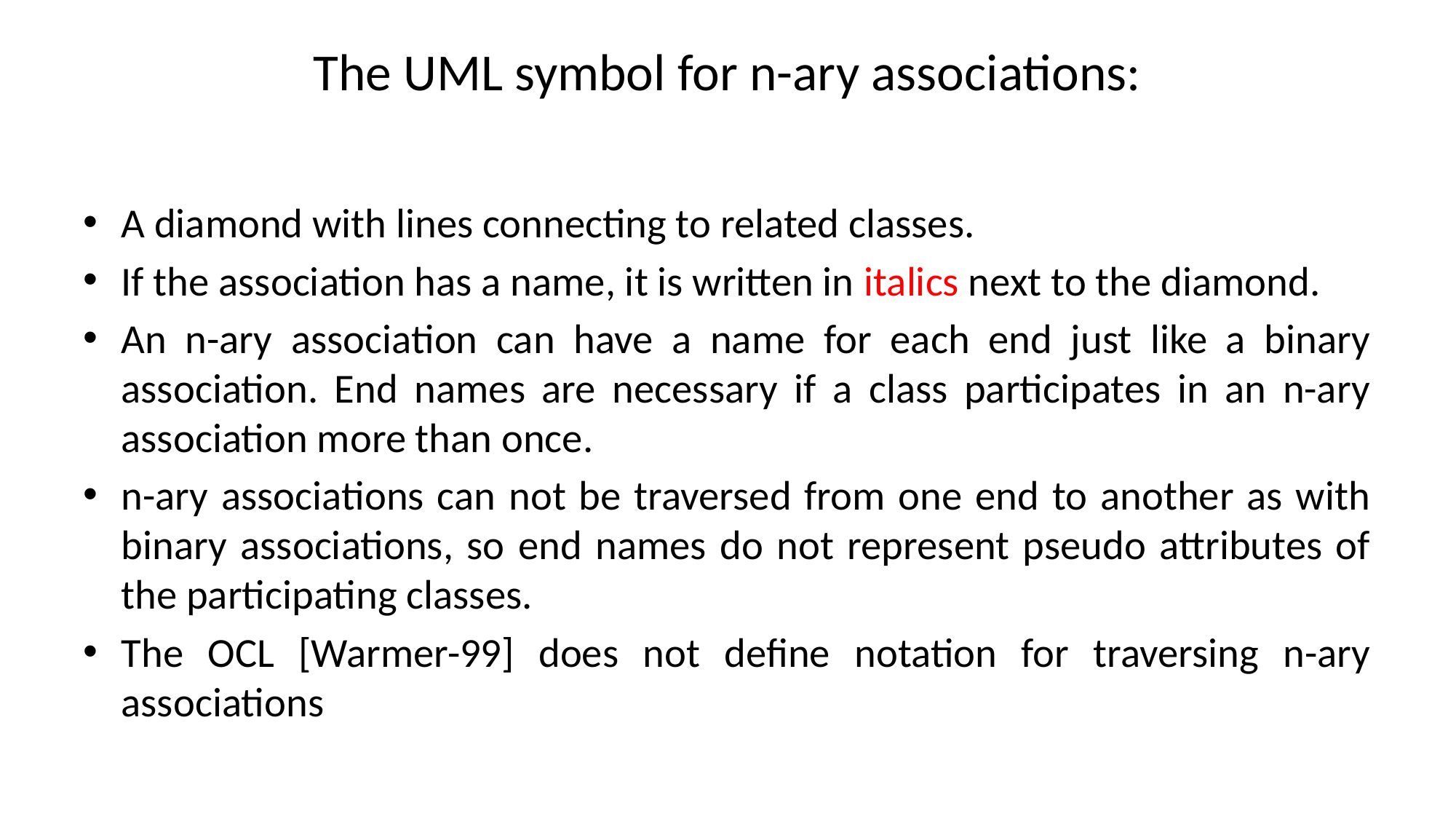

# The UML symbol for n-ary associations:
A diamond with lines connecting to related classes.
If the association has a name, it is written in italics next to the diamond.
An n-ary association can have a name for each end just like a binary association. End names are necessary if a class participates in an n-ary association more than once.
n-ary associations can not be traversed from one end to another as with binary associations, so end names do not represent pseudo attributes of the participating classes.
The OCL [Warmer-99] does not define notation for traversing n-ary associations